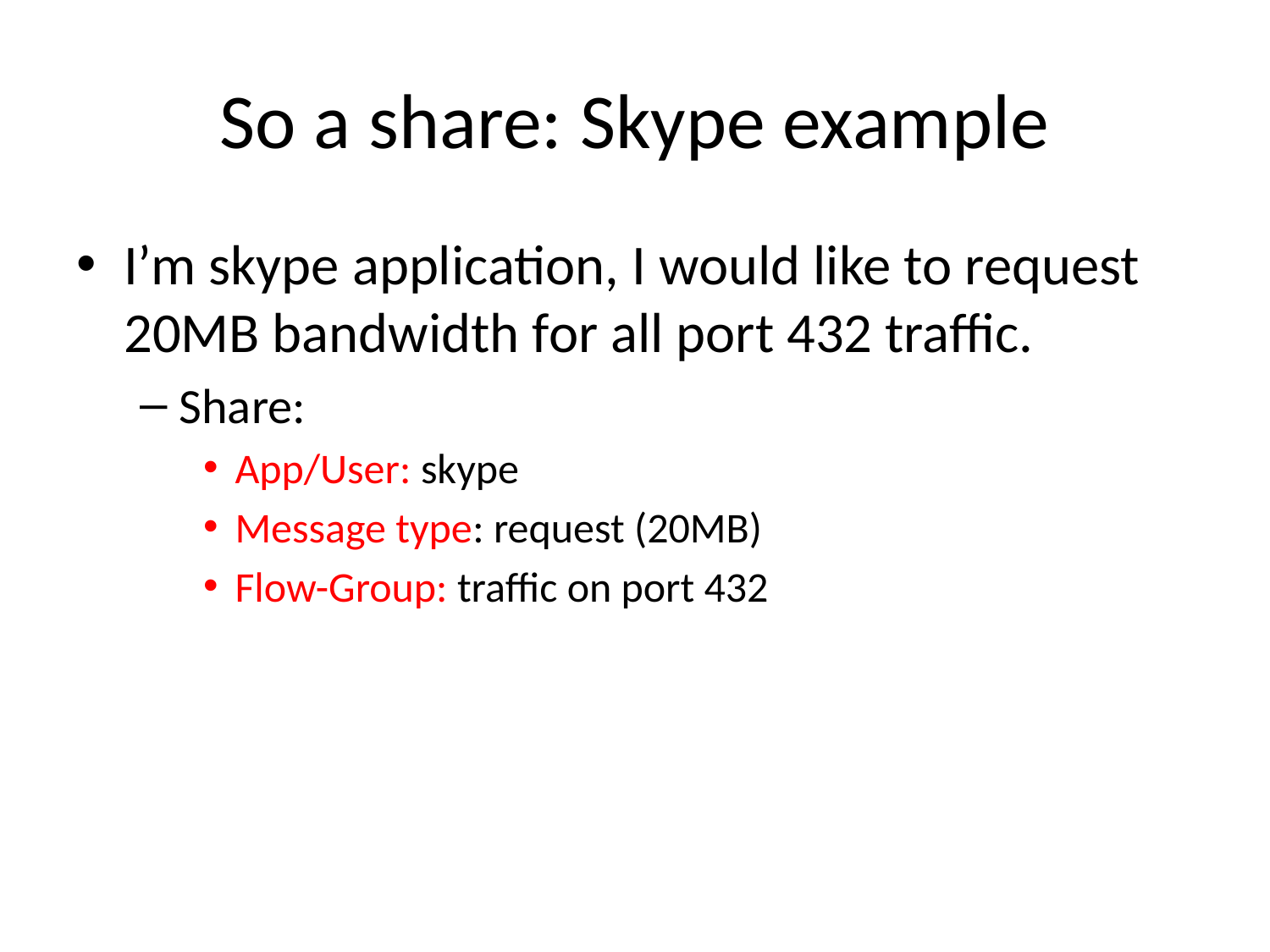

# So a share: Skype example
I’m skype application, I would like to request 20MB bandwidth for all port 432 traffic.
Share:
App/User: skype
Message type: request (20MB)
Flow-Group: traffic on port 432